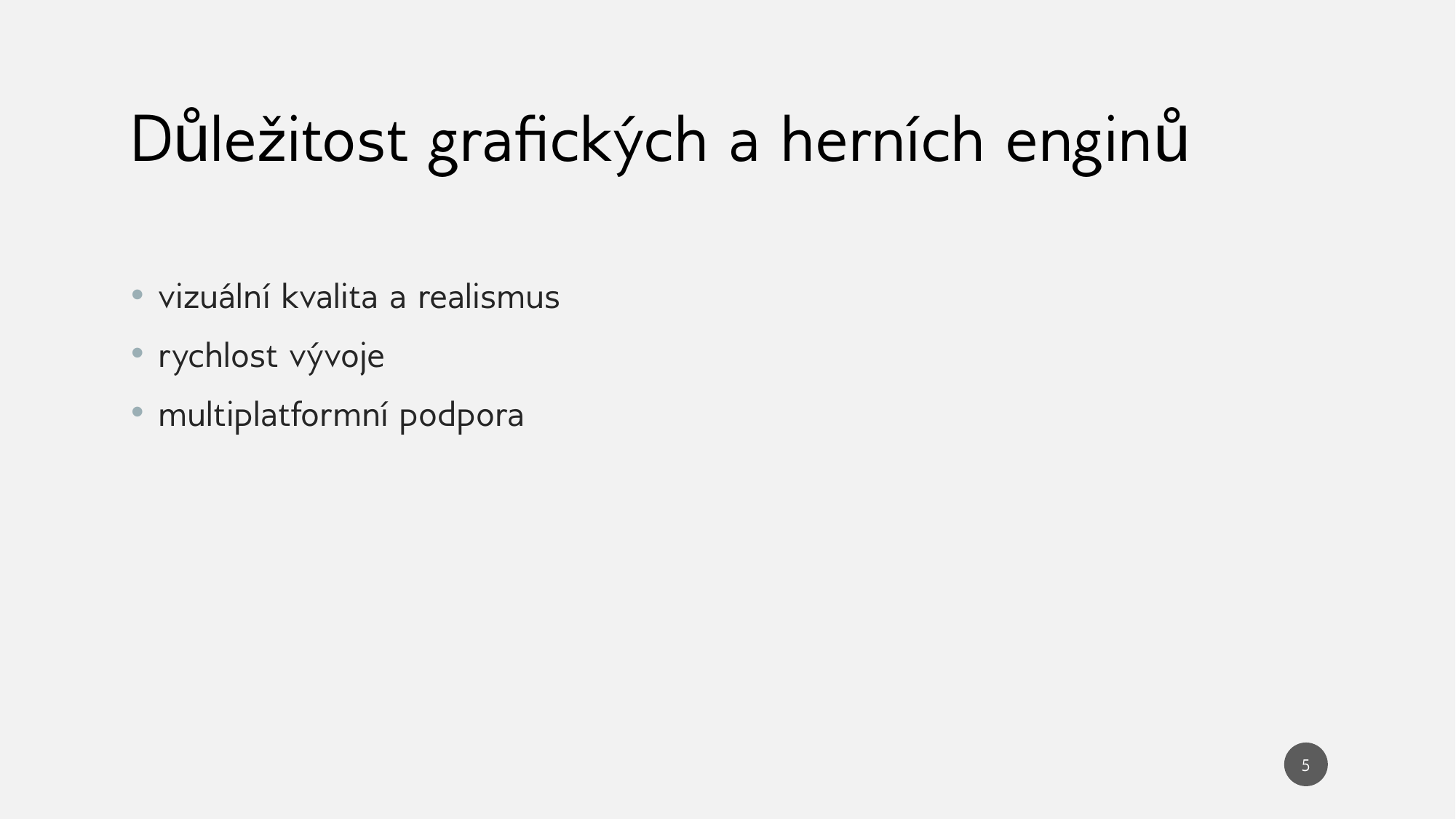

Důležitost grafických a herních enginů
vizuální kvalita a realismus
rychlost vývoje
multiplatformní podpora

5